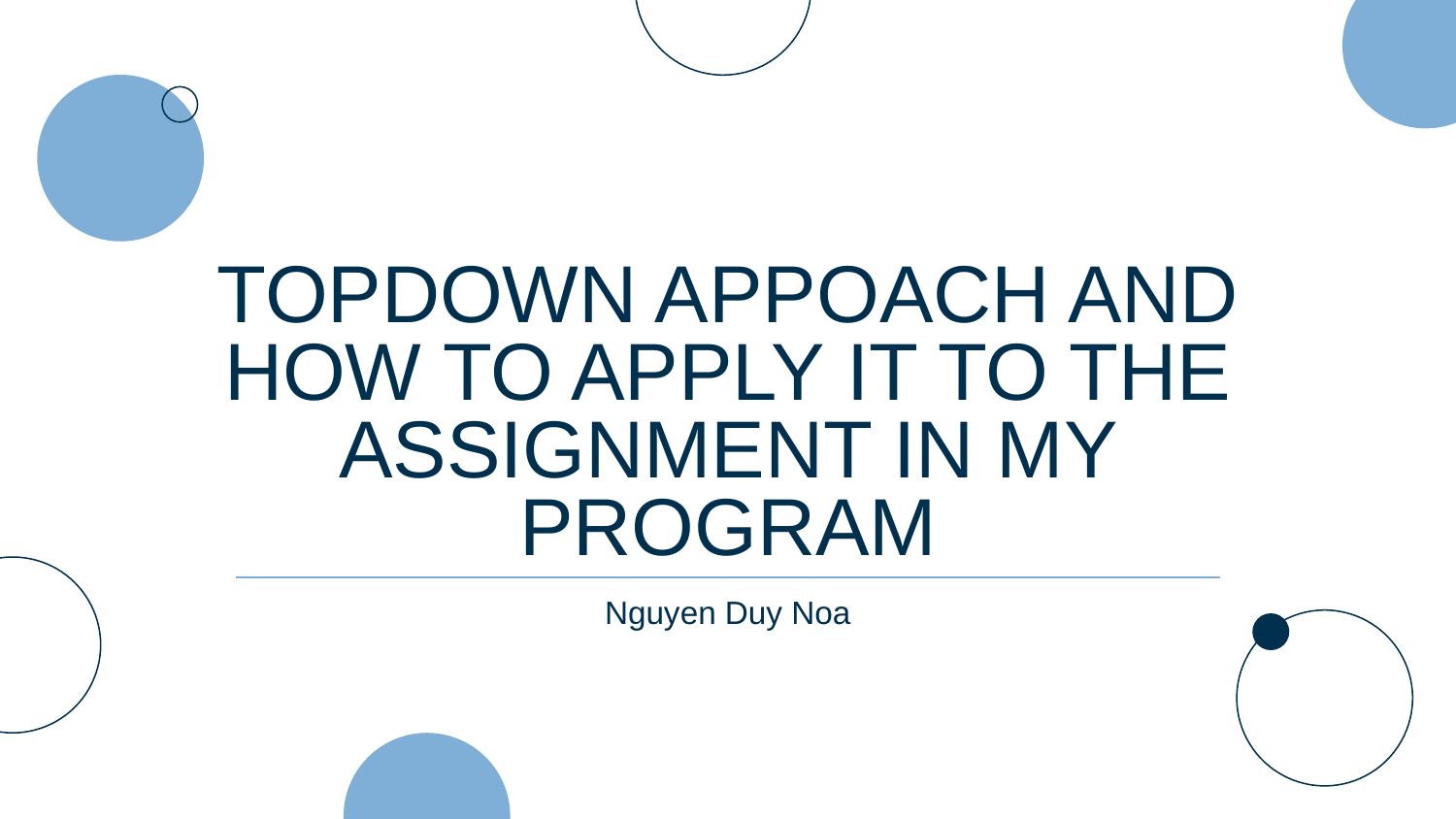

# TOPDOWN APPOACH AND HOW TO APPLY IT TO THE ASSIGNMENT IN MY PROGRAM
Nguyen Duy Noa